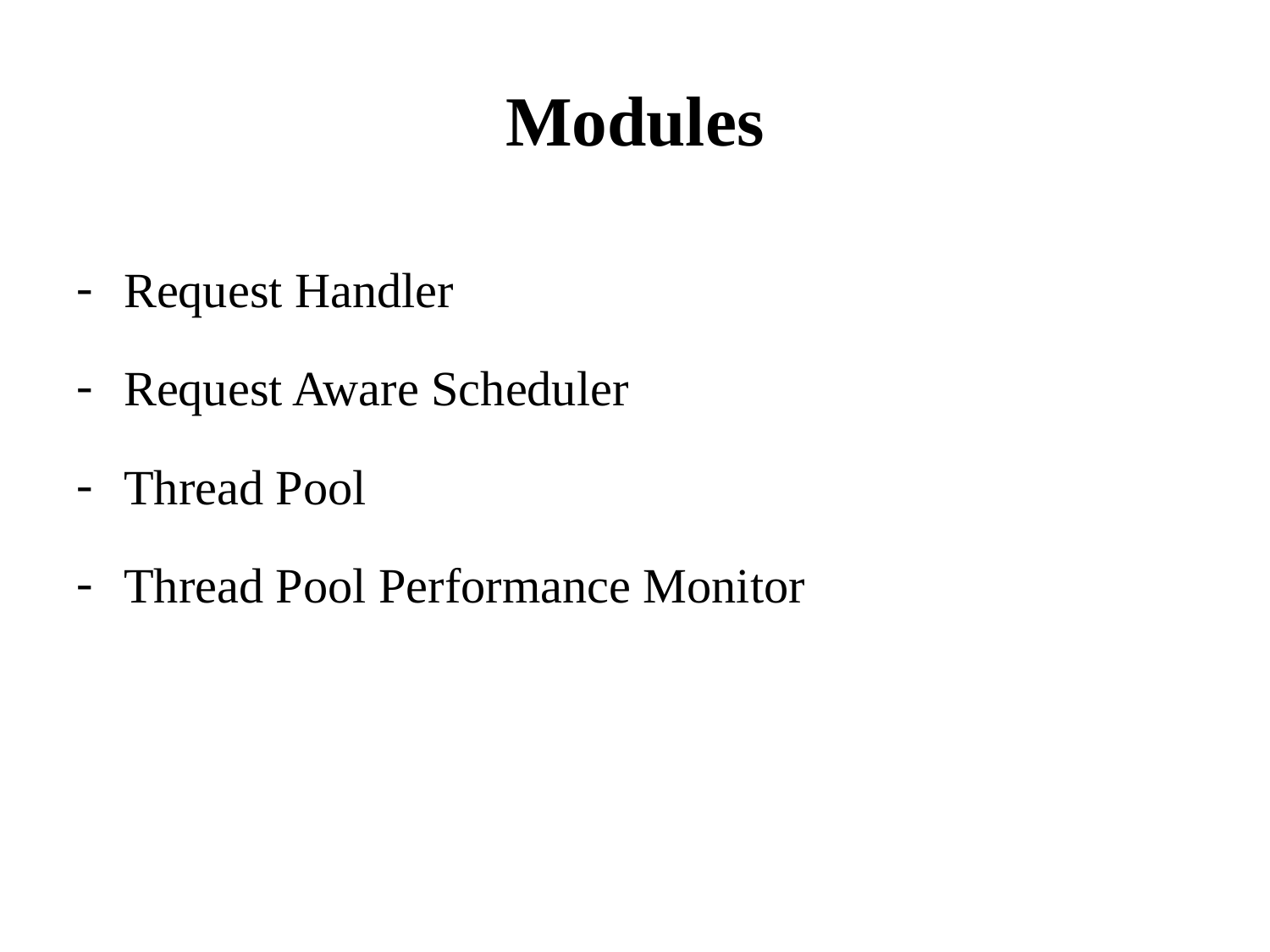

# Modules
Request Handler
Request Aware Scheduler
Thread Pool
Thread Pool Performance Monitor